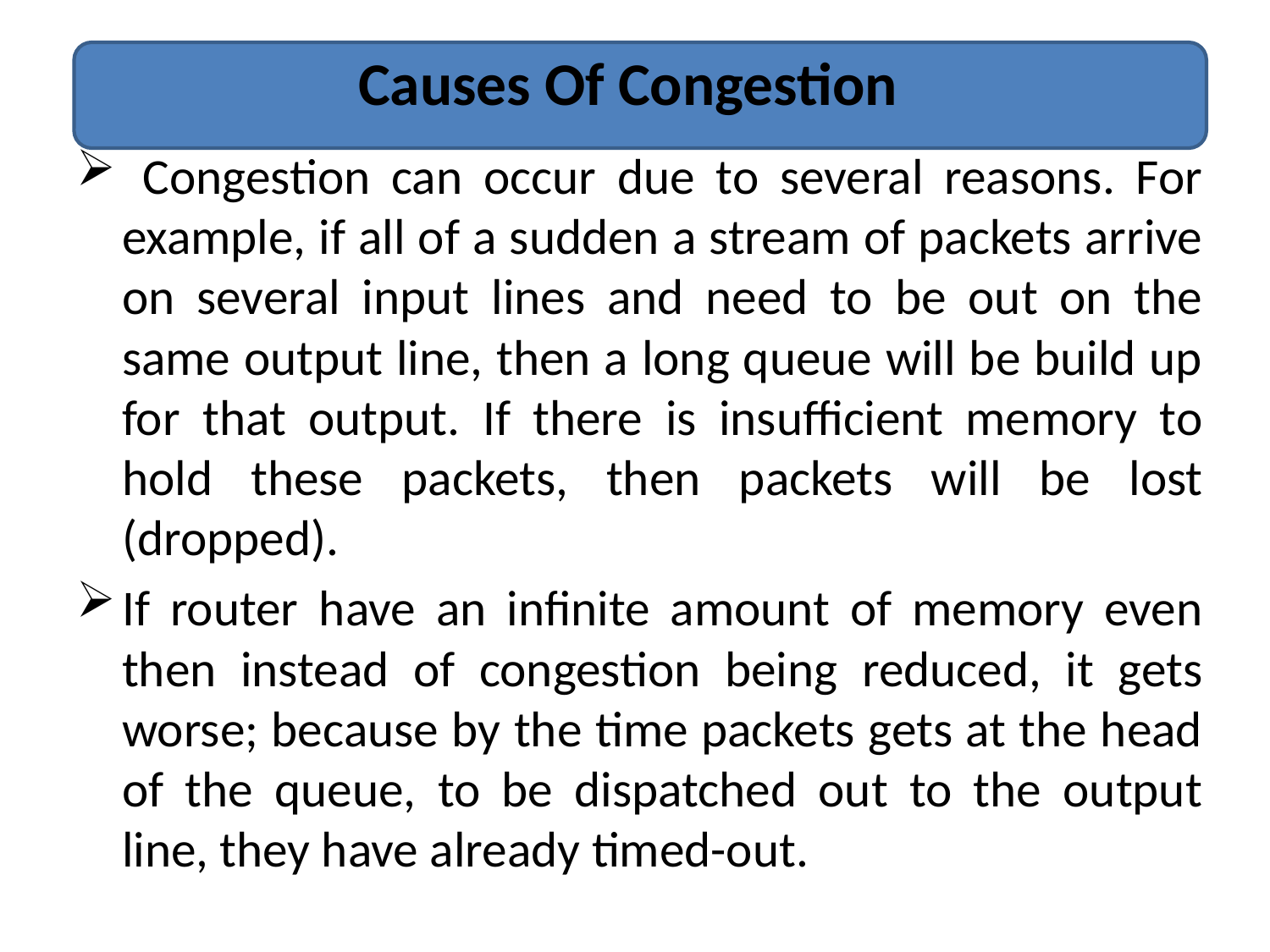

# Causes Of Congestion

 Congestion can occur due to several reasons. For example, if all of a sudden a stream of packets arrive on several input lines and need to be out on the same output line, then a long queue will be build up for that output. If there is insufficient memory to hold these packets, then packets will be lost (dropped).
If router have an infinite amount of memory even then instead of congestion being reduced, it gets worse; because by the time packets gets at the head of the queue, to be dispatched out to the output line, they have already timed-out.